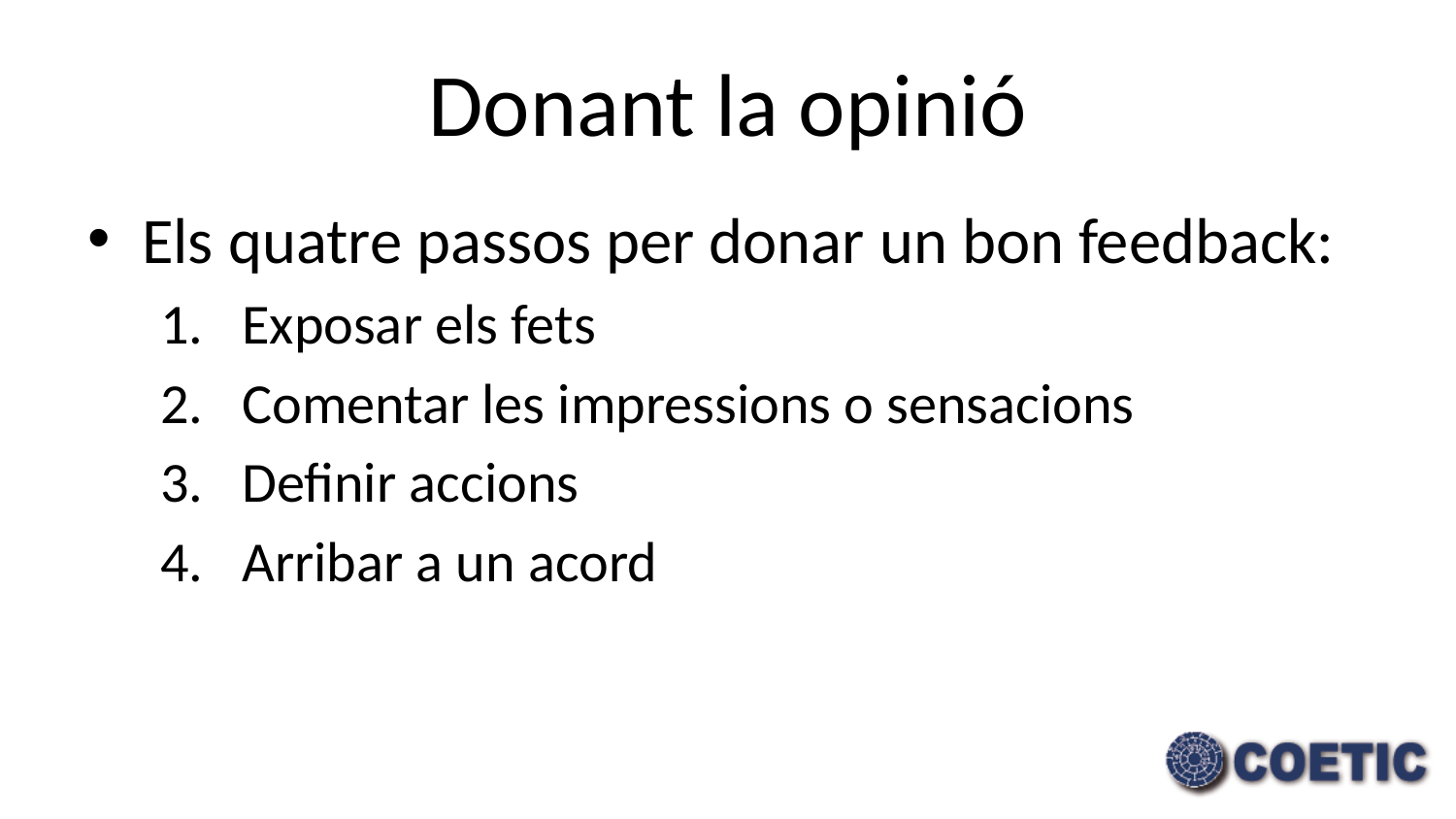

# Donant la opinió
Els quatre passos per donar un bon feedback:
Exposar els fets
Comentar les impressions o sensacions
Definir accions
Arribar a un acord